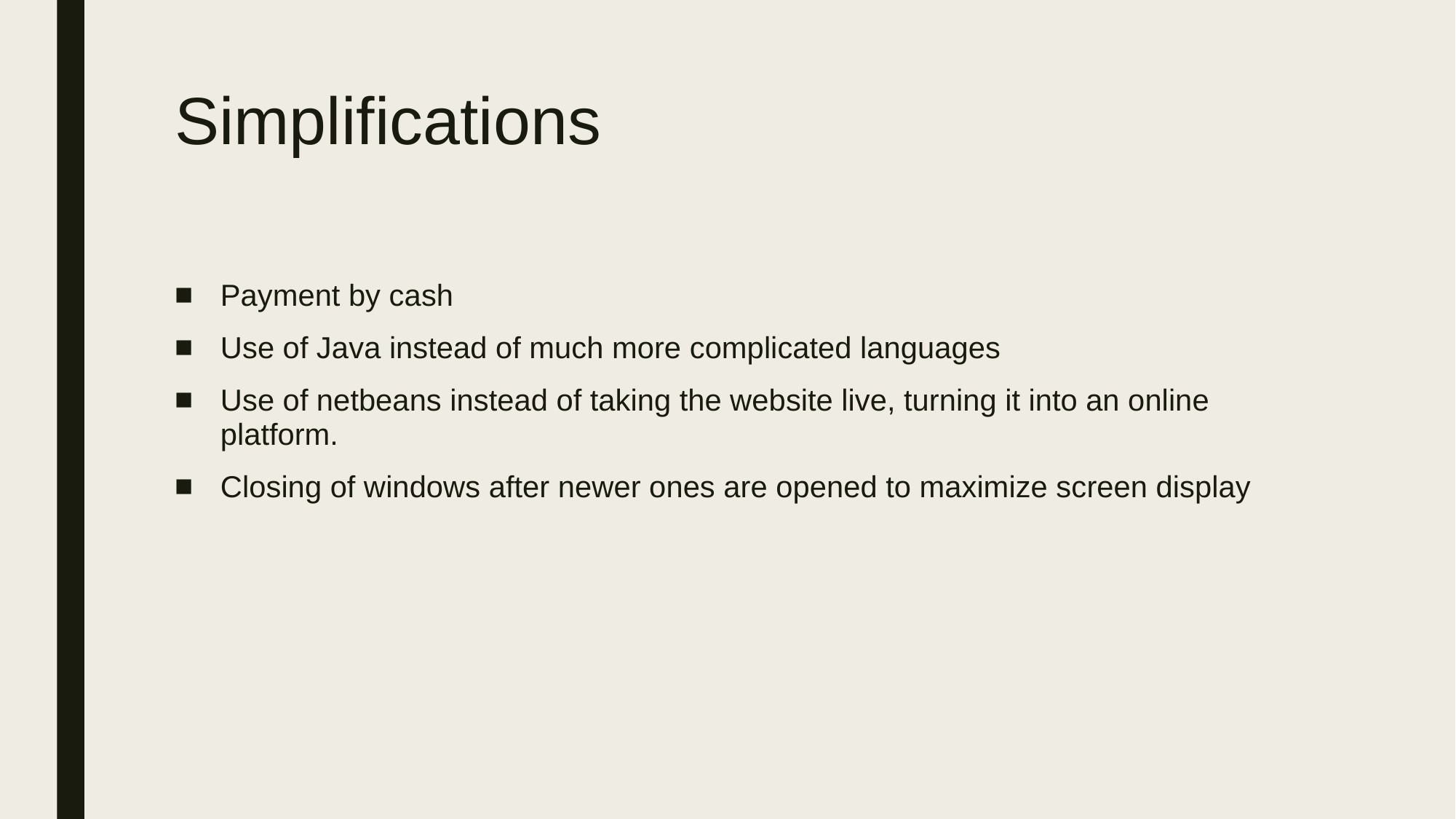

# Simplifications
Payment by cash
Use of Java instead of much more complicated languages
Use of netbeans instead of taking the website live, turning it into an online platform.
Closing of windows after newer ones are opened to maximize screen display